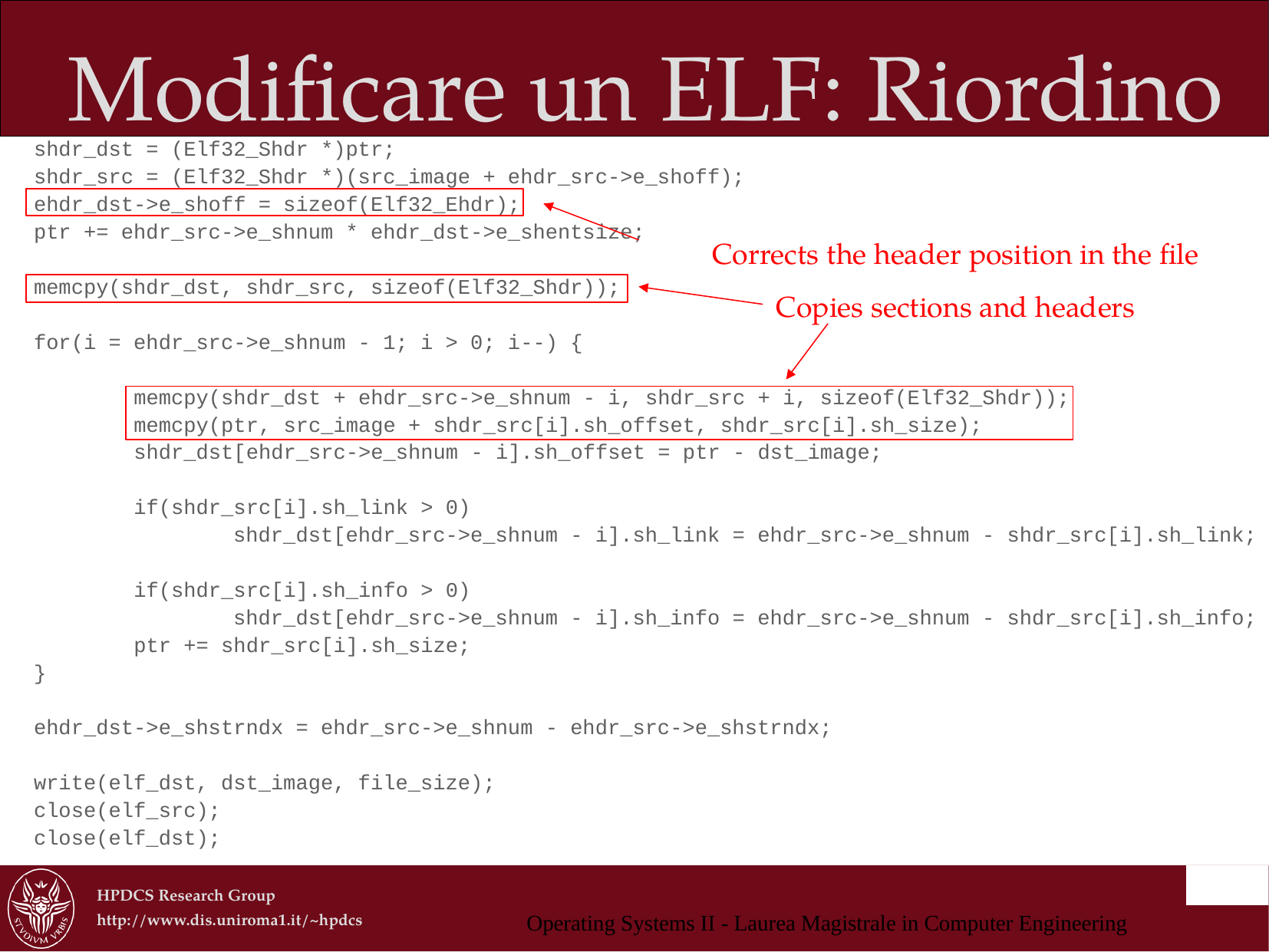

Modificare un ELF: Riordino
        shdr_dst = (Elf32_Shdr *)ptr;
        shdr_src = (Elf32_Shdr *)(src_image + ehdr_src->e_shoff);
        ehdr_dst->e_shoff = sizeof(Elf32_Ehdr);
        ptr += ehdr_src->e_shnum * ehdr_dst->e_shentsize;

        memcpy(shdr_dst, shdr_src, sizeof(Elf32_Shdr));

        for(i = ehdr_src->e_shnum - 1; i > 0; i--) {

                memcpy(shdr_dst + ehdr_src->e_shnum - i, shdr_src + i, sizeof(Elf32_Shdr));
                memcpy(ptr, src_image + shdr_src[i].sh_offset, shdr_src[i].sh_size);
                shdr_dst[ehdr_src->e_shnum - i].sh_offset = ptr - dst_image;

                if(shdr_src[i].sh_link > 0)
                        shdr_dst[ehdr_src->e_shnum - i].sh_link = ehdr_src->e_shnum - shdr_src[i].sh_link;

                if(shdr_src[i].sh_info > 0)
                        shdr_dst[ehdr_src->e_shnum - i].sh_info = ehdr_src->e_shnum - shdr_src[i].sh_info;
                ptr += shdr_src[i].sh_size;
        }

        ehdr_dst->e_shstrndx = ehdr_src->e_shnum - ehdr_src->e_shstrndx;

        write(elf_dst, dst_image, file_size);
        close(elf_src);
        close(elf_dst);
}

Corrects the header position in the file

Copies sections and headers

Operating Systems II - Laurea Magistrale in Computer Engineering